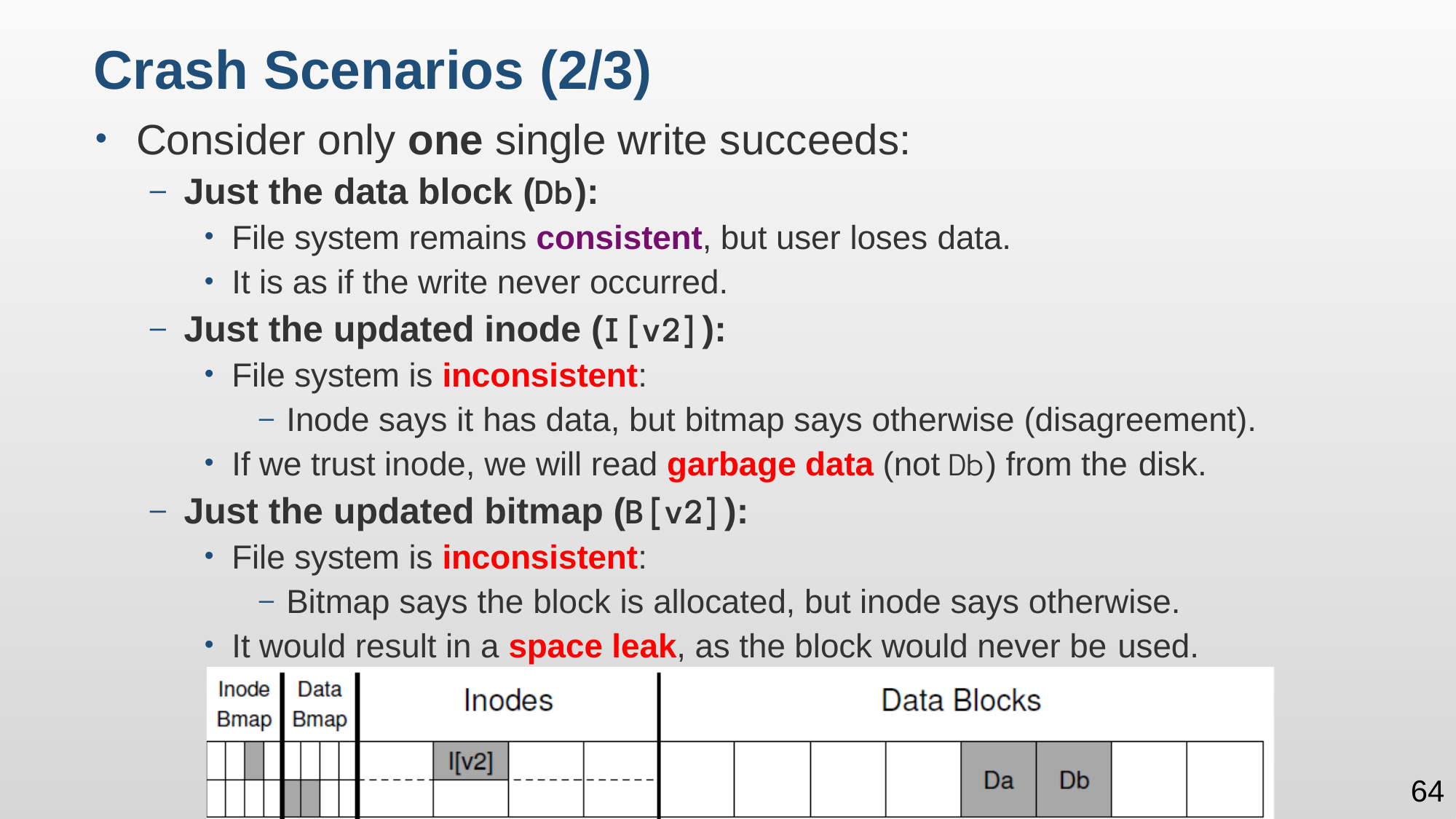

Crash Scenarios (2/3)
Consider only one single write succeeds:
Just the data block (Db):
File system remains consistent, but user loses data.
It is as if the write never occurred.
Just the updated inode (I[v2]):
File system is inconsistent:
Inode says it has data, but bitmap says otherwise (disagreement).
If we trust inode, we will read garbage data (not Db) from the disk.
Just the updated bitmap (B[v2]):
File system is inconsistent:
Bitmap says the block is allocated, but inode says otherwise.
It would result in a space leak, as the block would never be used.

64